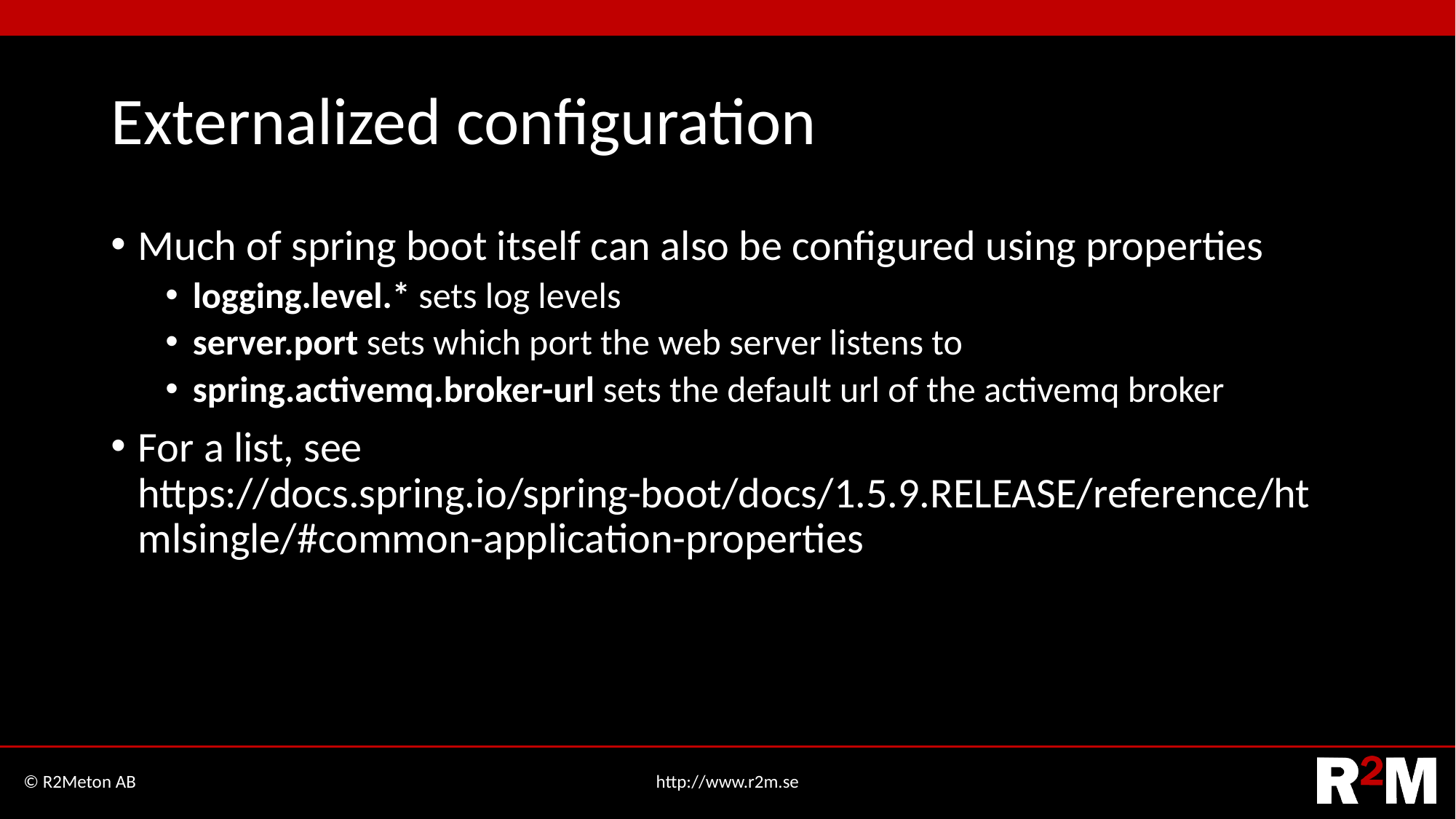

# Externalized configuration
Much of spring boot itself can also be configured using properties
logging.level.* sets log levels
server.port sets which port the web server listens to
spring.activemq.broker-url sets the default url of the activemq broker
For a list, see https://docs.spring.io/spring-boot/docs/1.5.9.RELEASE/reference/htmlsingle/#common-application-properties
© R2Meton AB
http://www.r2m.se